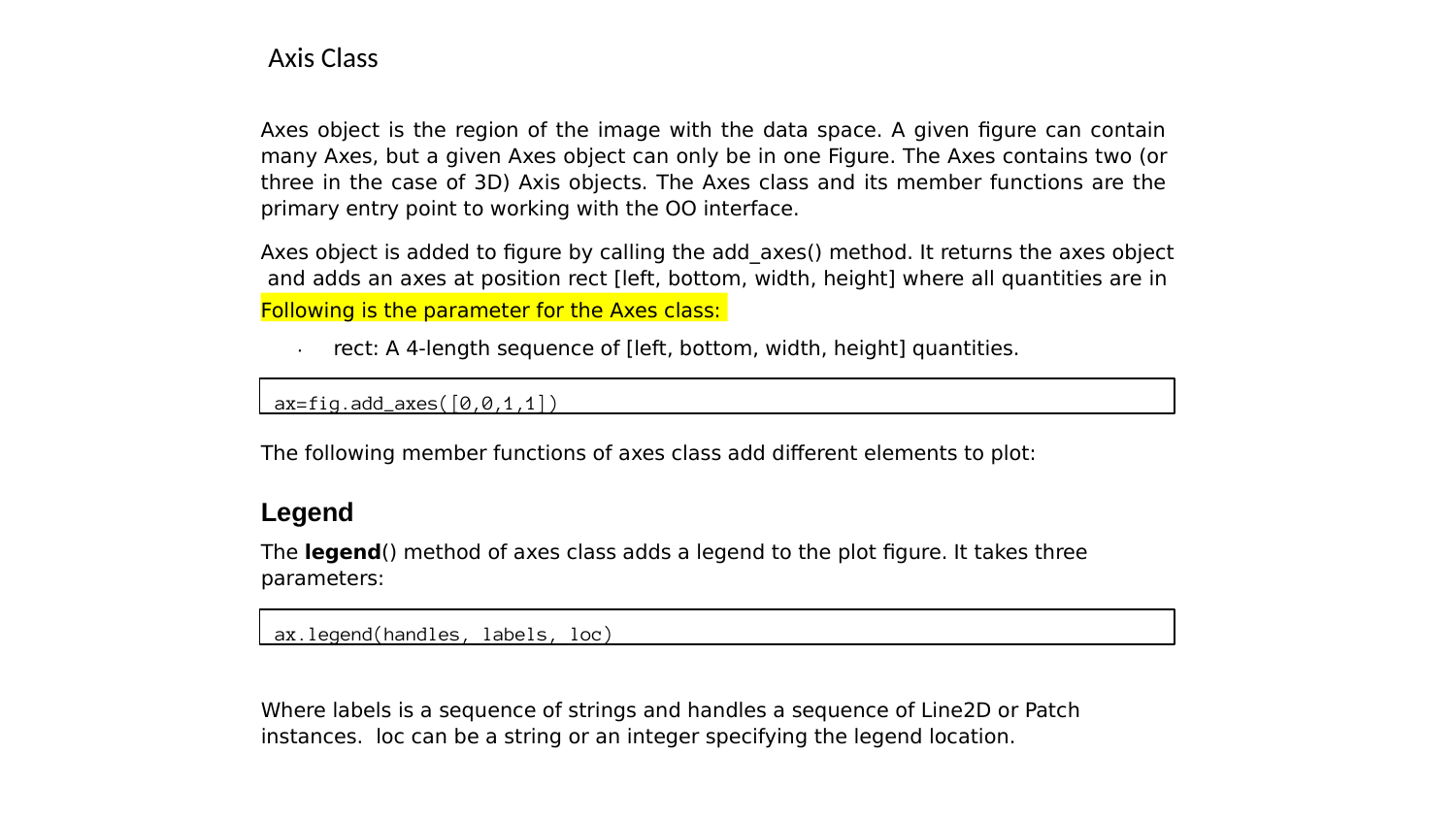

Axis Class
Axes object is the region of the image with the data space. A given figure can contain  many Axes, but a given Axes object can only be in one Figure. The Axes contains two (or  three in the case of 3D) Axis objects. The Axes class and its member functions are the  primary entry point to working with the OO interface.
Axes object is added to figure by calling the add_axes() method. It returns the axes object  and adds an axes at position rect [left, bottom, width, height] where all quantities are in  fractions of figure width and height.
Following is the parameter for the Axes class:
rect: A 4-length sequence of [left, bottom, width, height] quantities.
ax=fig.add_axes([0,0,1,1])
The following member functions of axes class add different elements to plot:

Legend
The legend() method of axes class adds a legend to the plot figure. It takes three  parameters:
ax.legend(handles, labels, loc)
Where labels is a sequence of strings and handles a sequence of Line2D or Patch instances.  loc can be a string or an integer specifying the legend location.